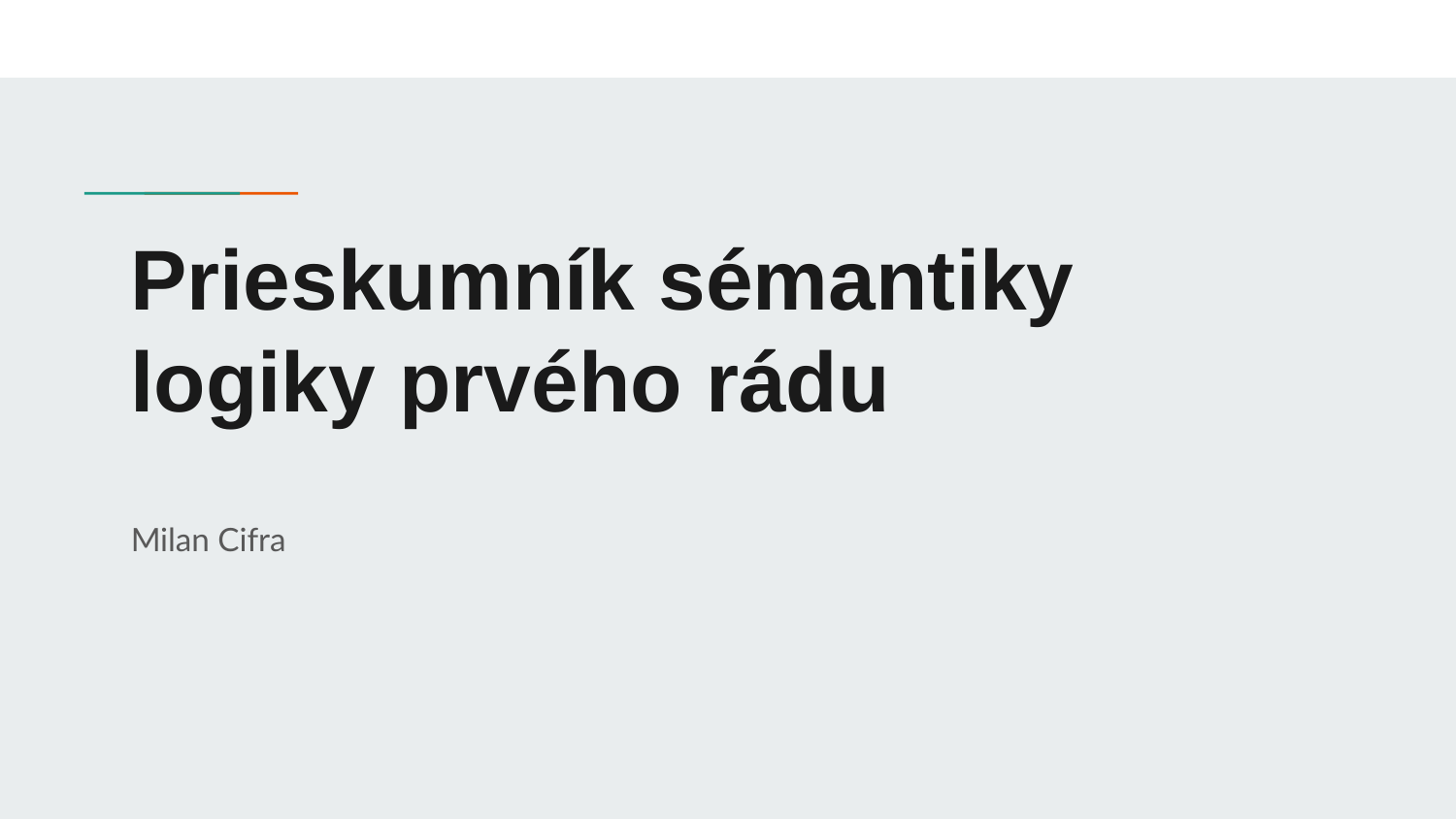

# Prieskumník sémantiky logiky prvého rádu
Milan Cifra